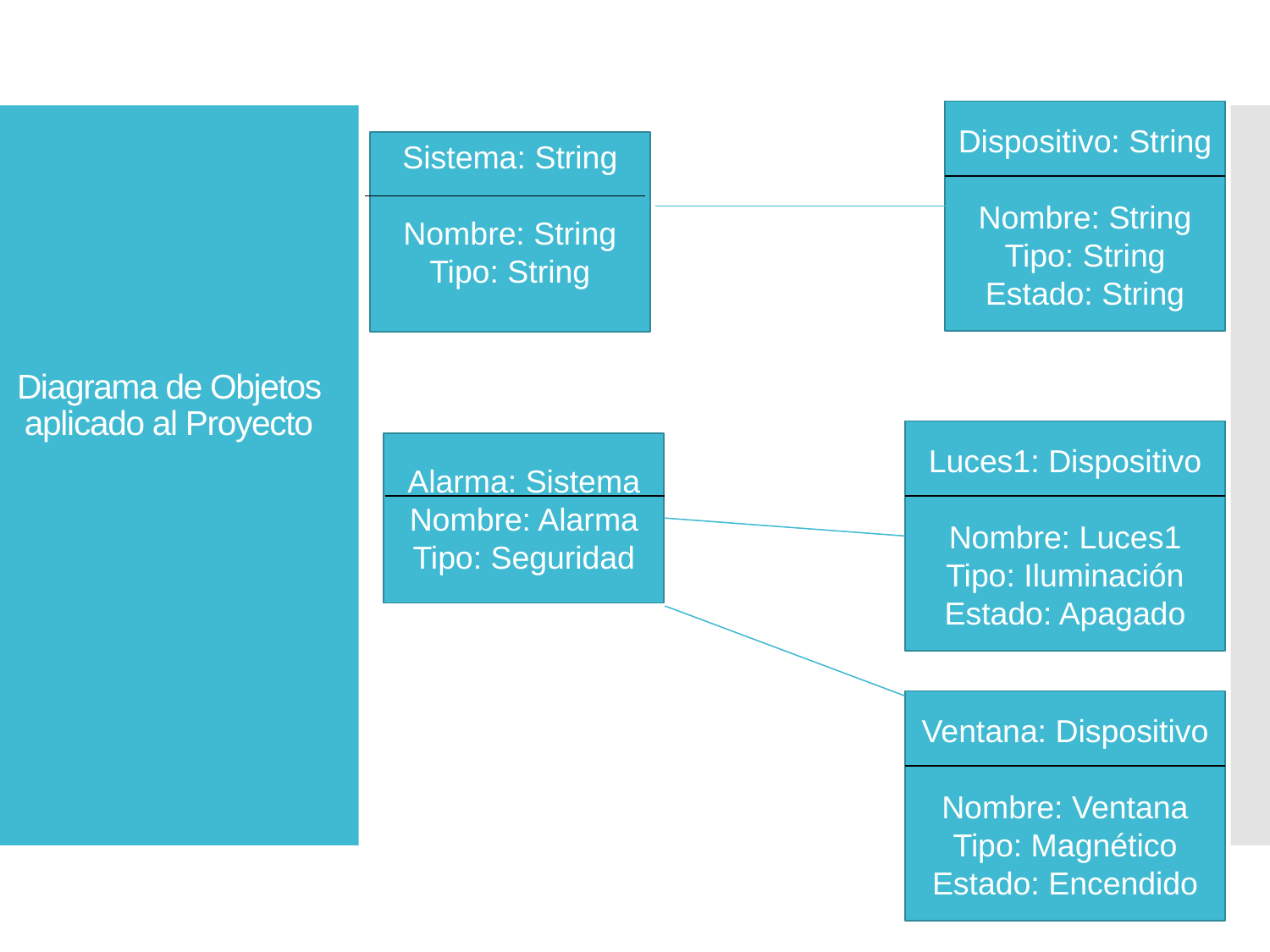

Dispositivo: String

Nombre: String
Tipo: String
Estado: String
Sistema: String

Nombre: String
Tipo: String

# Diagrama de Objetos aplicado al Proyecto
Luces1: Dispositivo

Nombre: Luces1
Tipo: Iluminación
Estado: Apagado
Alarma: Sistema
Nombre: Alarma
Tipo: Seguridad
Ventana: Dispositivo

Nombre: Ventana
Tipo: Magnético
Estado: Encendido